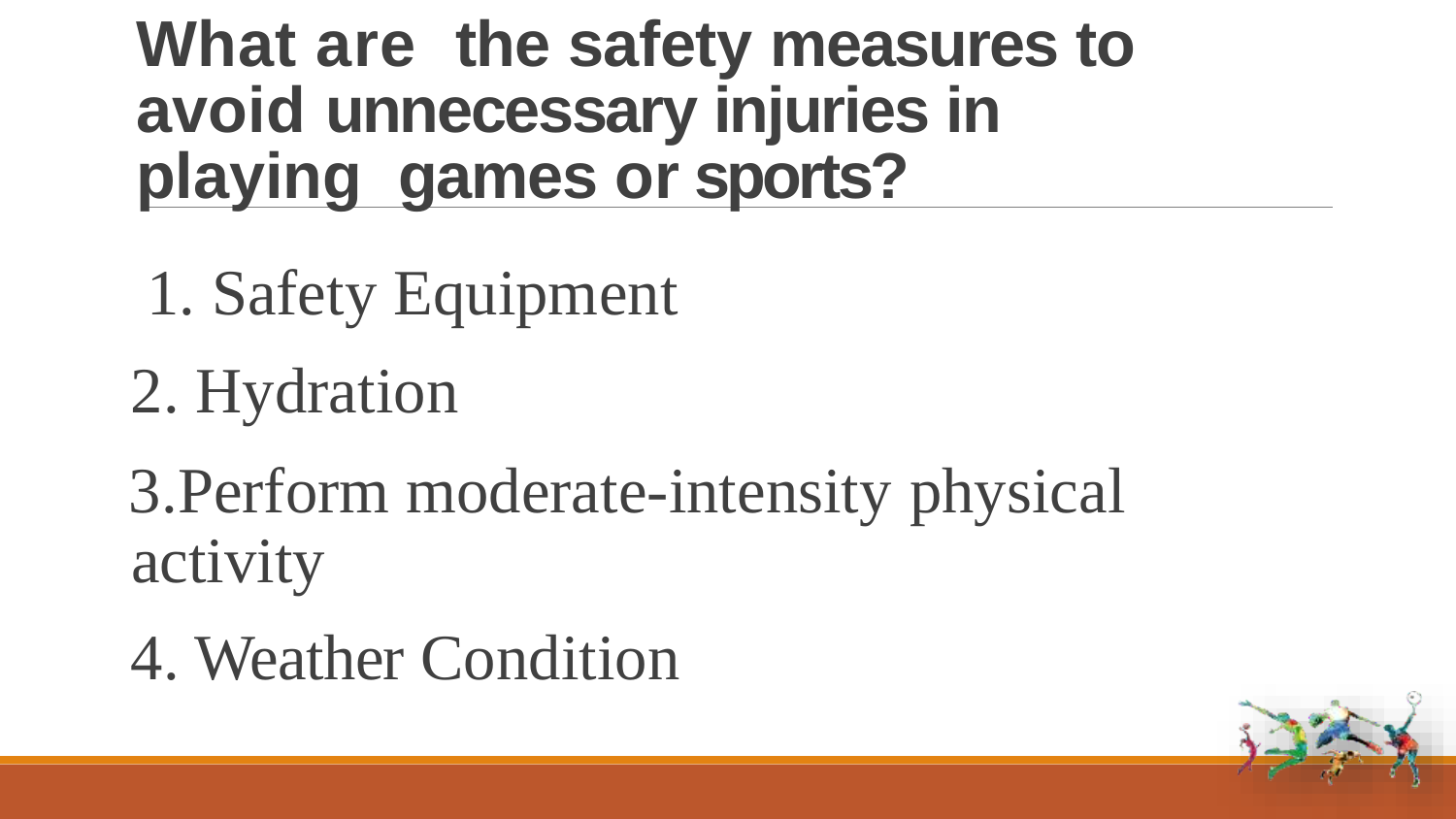

What are	the safety measures to  avoid unnecessary injuries in playing  games or sports?
Safety Equipment
Hydration
Perform moderate-intensity physical  activity
Weather Condition